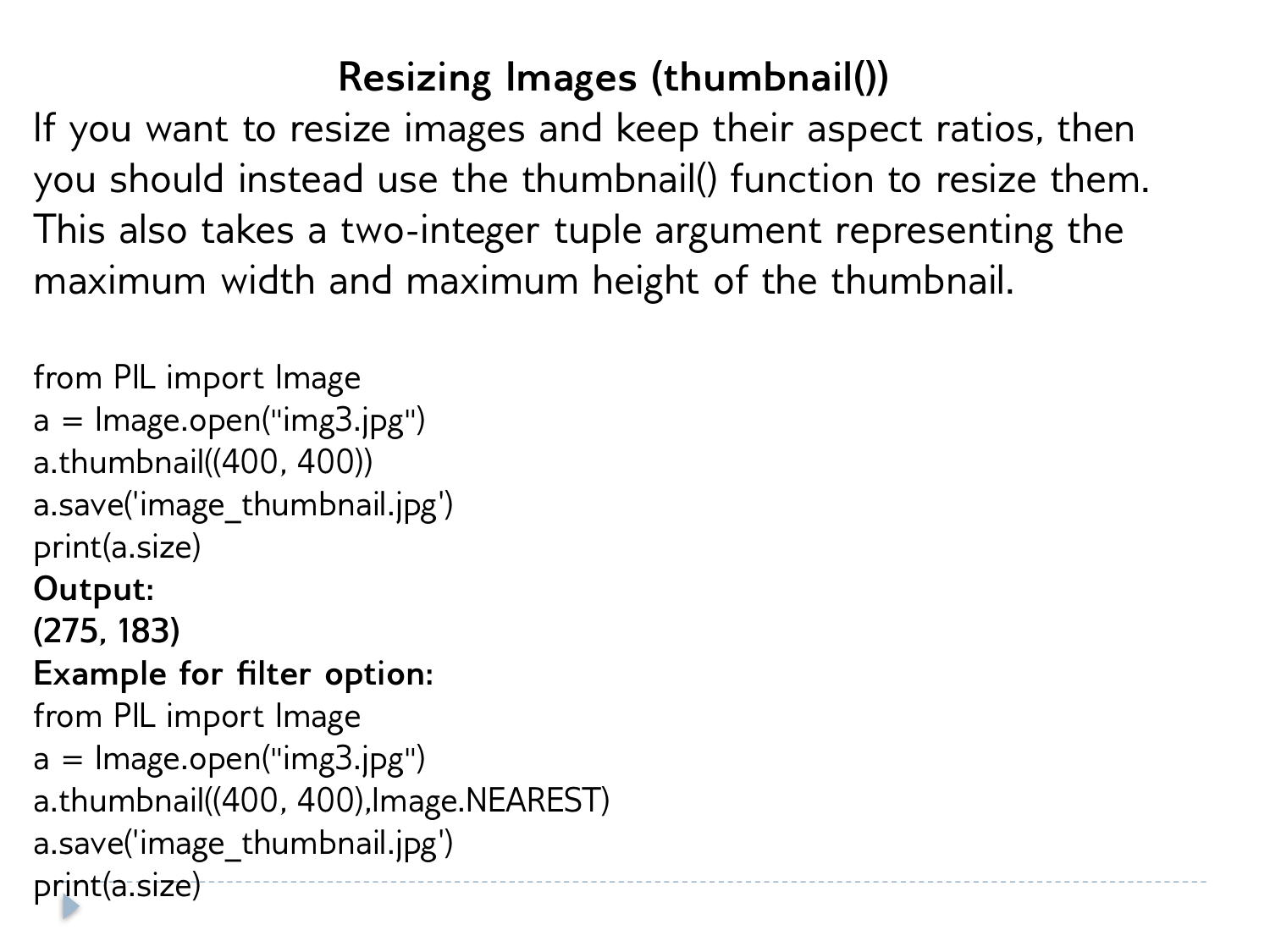

Resizing Images (thumbnail())
If you want to resize images and keep their aspect ratios, then you should instead use the thumbnail() function to resize them. This also takes a two-integer tuple argument representing the maximum width and maximum height of the thumbnail.

from PIL import Image
a = Image.open("img3.jpg")
a.thumbnail((400, 400))
a.save('image_thumbnail.jpg')
print(a.size)
Output:
(275, 183)
Example for filter option:
from PIL import Image
a = Image.open("img3.jpg")
a.thumbnail((400, 400),Image.NEAREST)
a.save('image_thumbnail.jpg')
print(a.size)